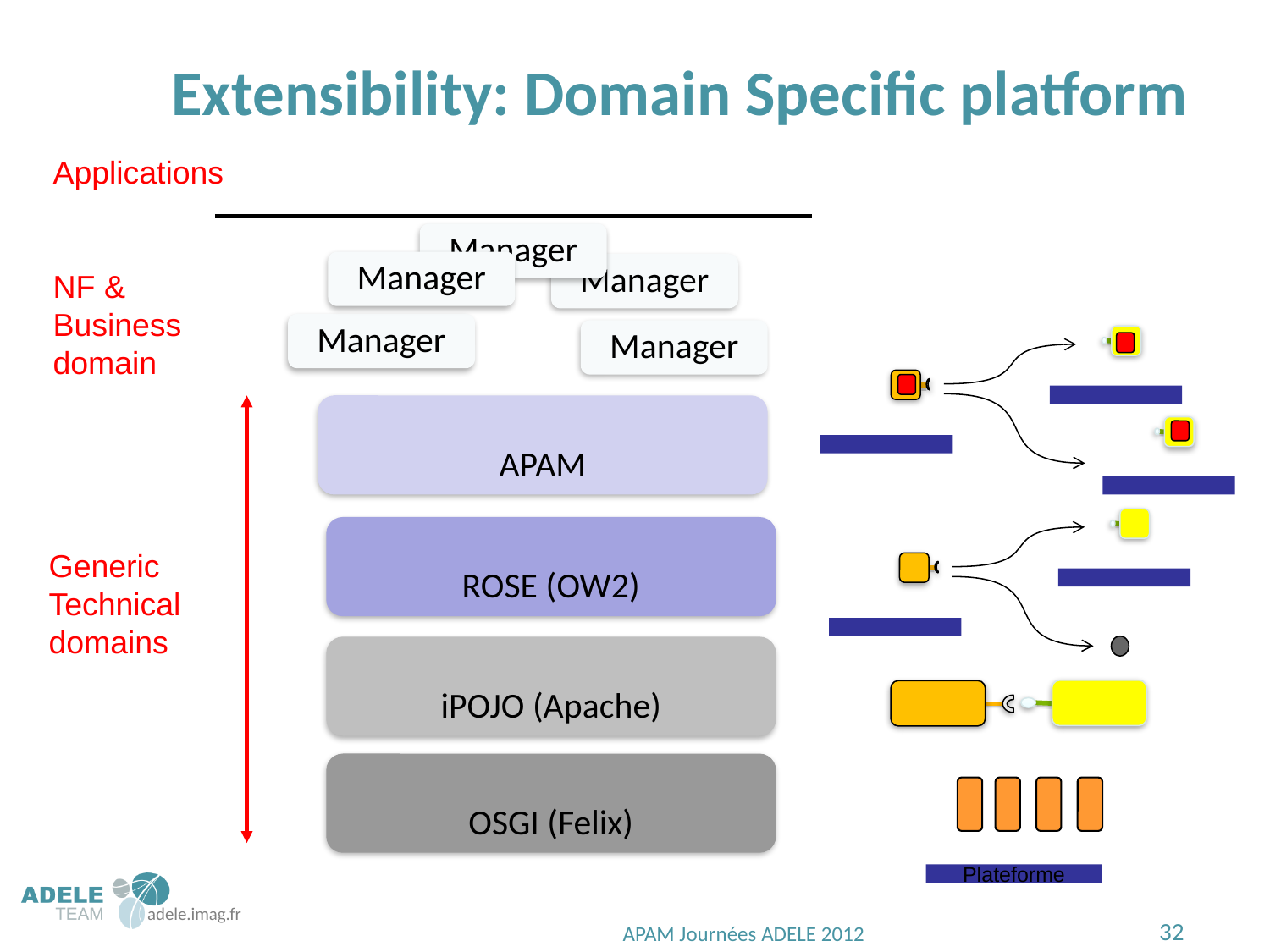

# Extensibility: Domain Specific platform
Applications

NF &
Business
domain
Manager
Manager
Manager
Manager
Manager

APAM

ROSE (OW2)

Generic
Technical
domains
iPOJO (Apache)

OSGI (Felix)

Plateforme
APAM Journées ADELE 2012
32